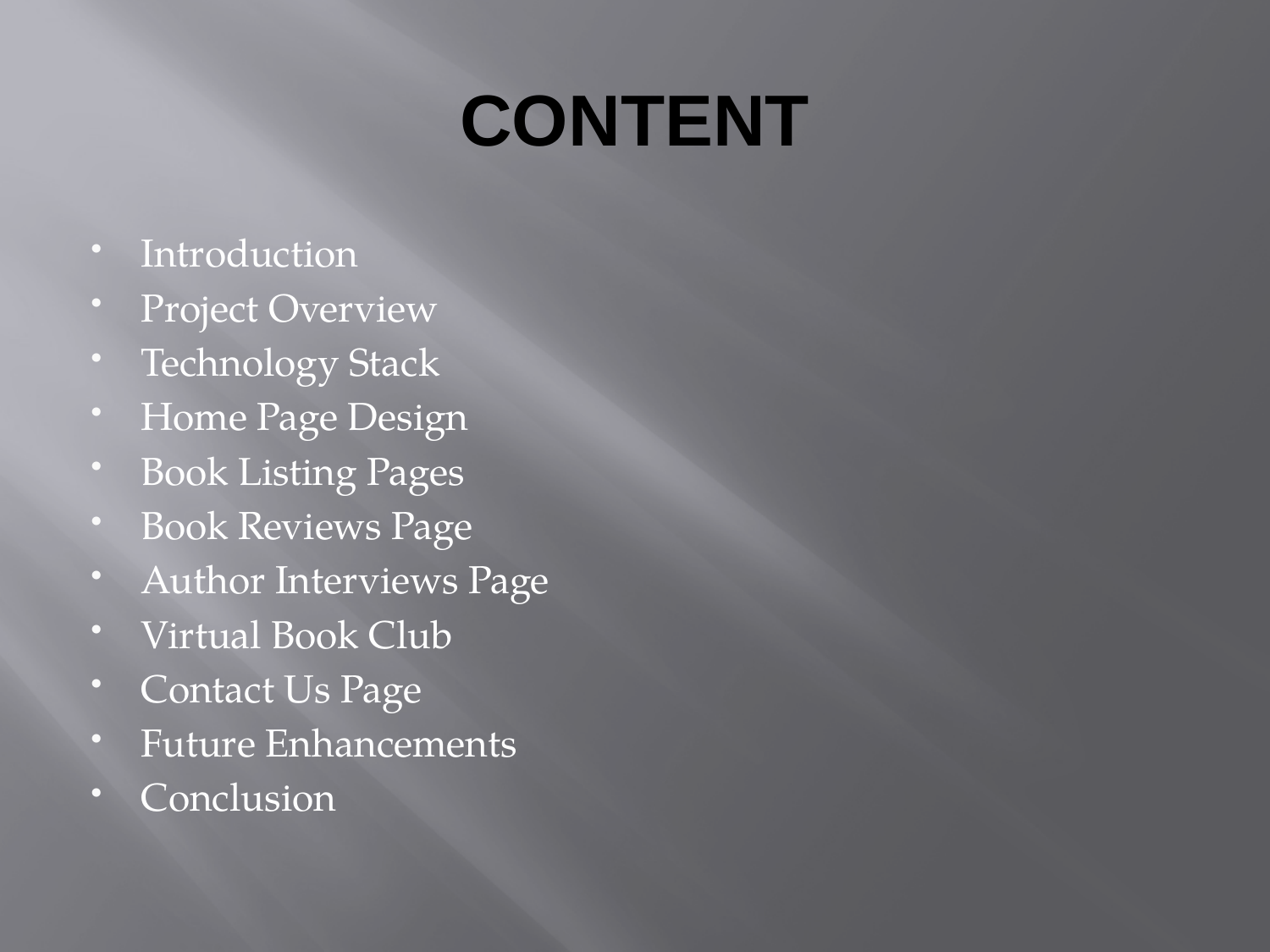

# CONTENT
Introduction
Project Overview
Technology Stack
Home Page Design
Book Listing Pages
Book Reviews Page
Author Interviews Page
Virtual Book Club
Contact Us Page
Future Enhancements
Conclusion